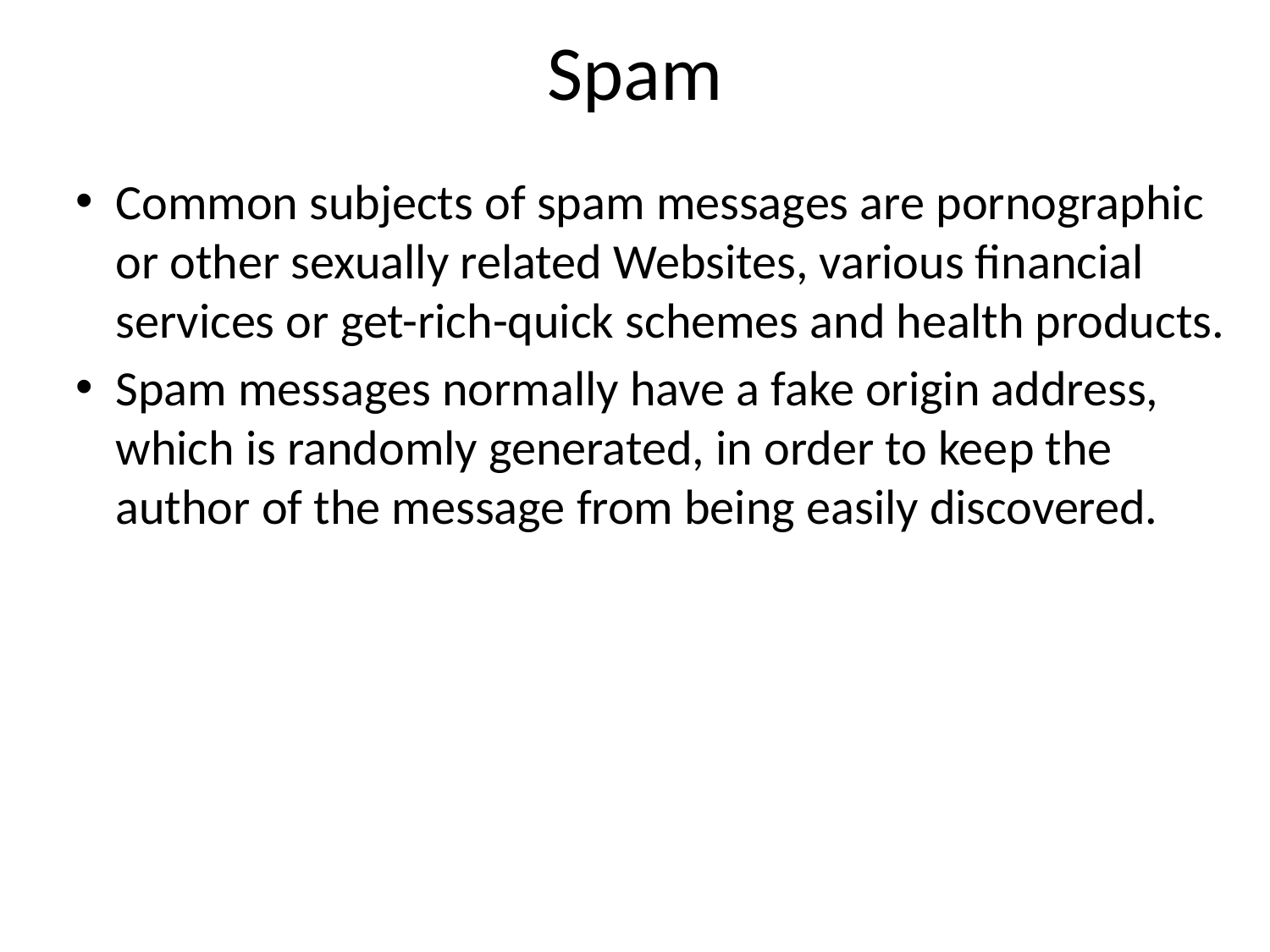

# Spam
Common subjects of spam messages are pornographic or other sexually related Websites, various financial services or get-rich-quick schemes and health products.
Spam messages normally have a fake origin address, which is randomly generated, in order to keep the author of the message from being easily discovered.